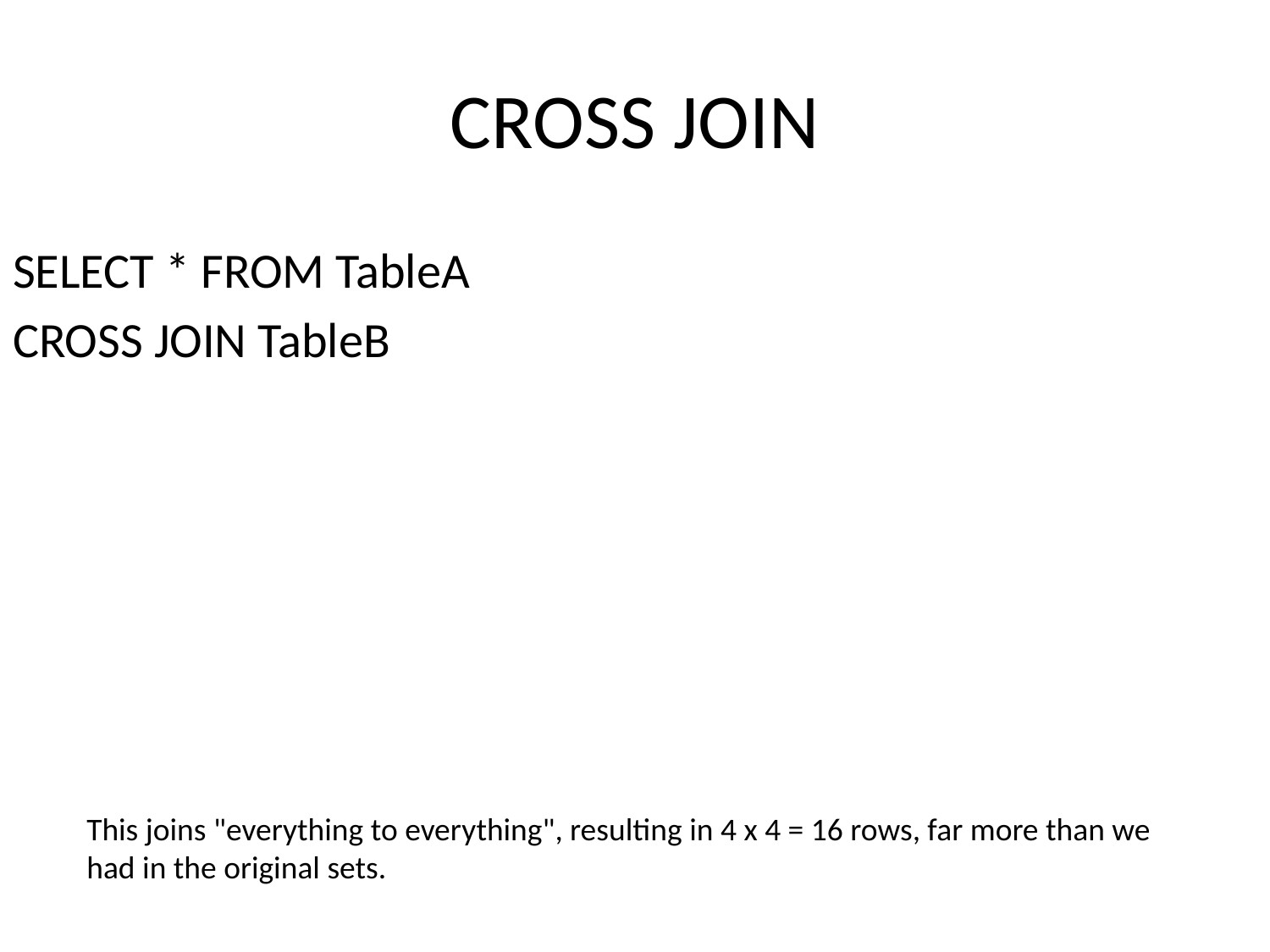

# CROSS JOIN
SELECT * FROM TableA
CROSS JOIN TableB
This joins "everything to everything", resulting in 4 x 4 = 16 rows, far more than we had in the original sets.